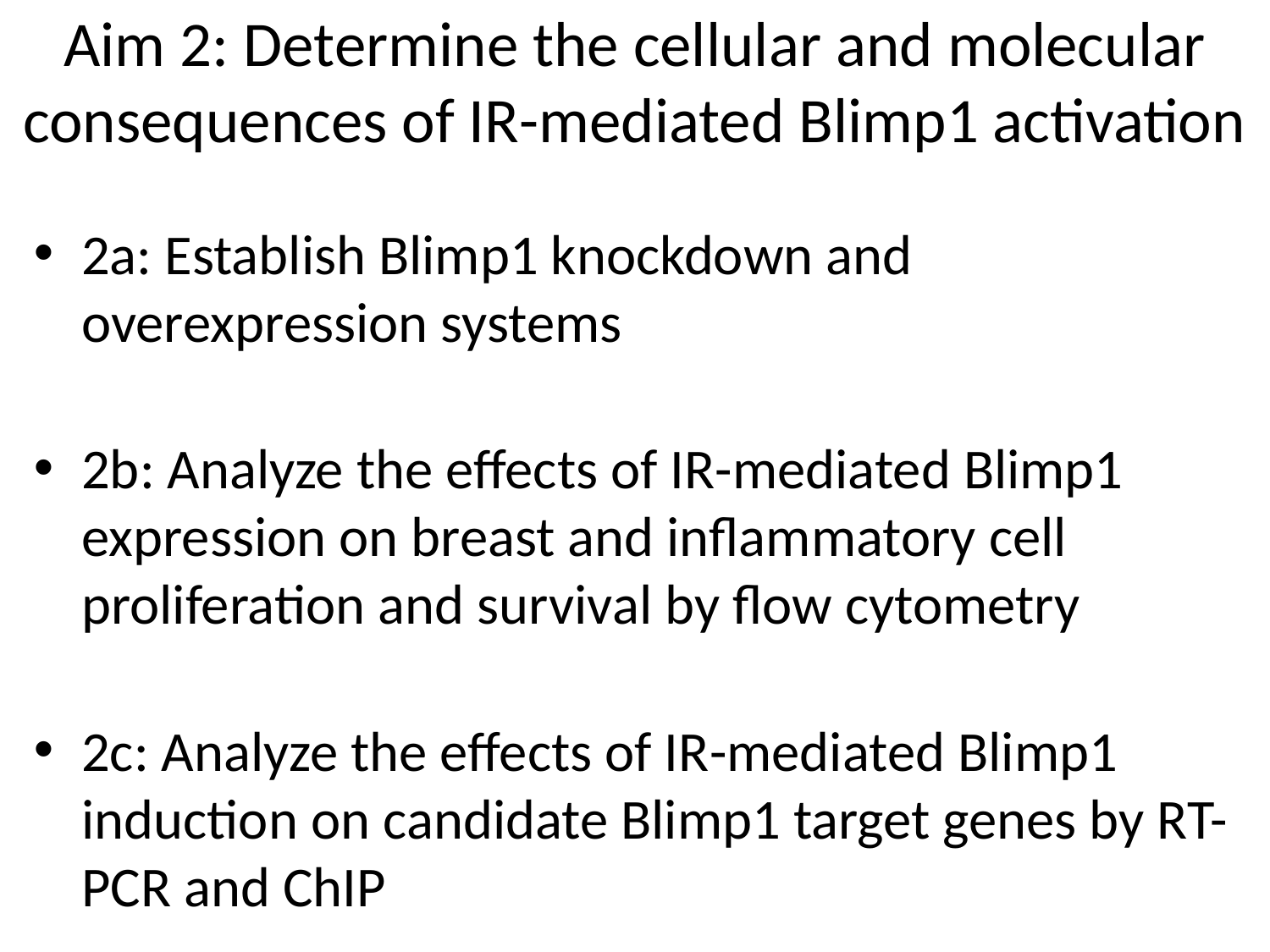

# Aim 2: Determine the cellular and molecular consequences of IR-mediated Blimp1 activation
2a: Establish Blimp1 knockdown and overexpression systems
2b: Analyze the effects of IR-mediated Blimp1 expression on breast and inflammatory cell proliferation and survival by flow cytometry
2c: Analyze the effects of IR-mediated Blimp1 induction on candidate Blimp1 target genes by RT-PCR and ChIP